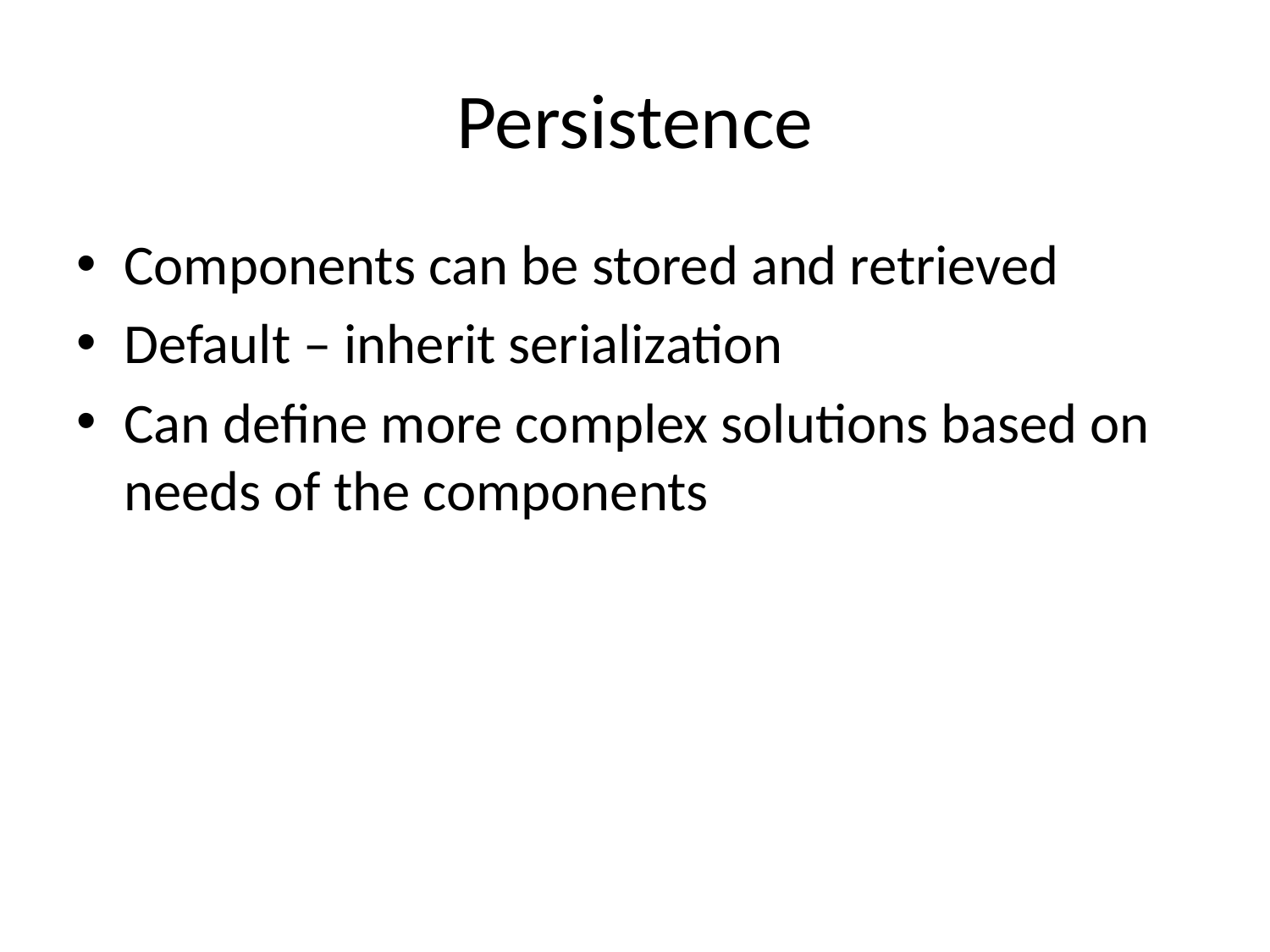

# Persistence
Components can be stored and retrieved
Default – inherit serialization
Can define more complex solutions based on needs of the components